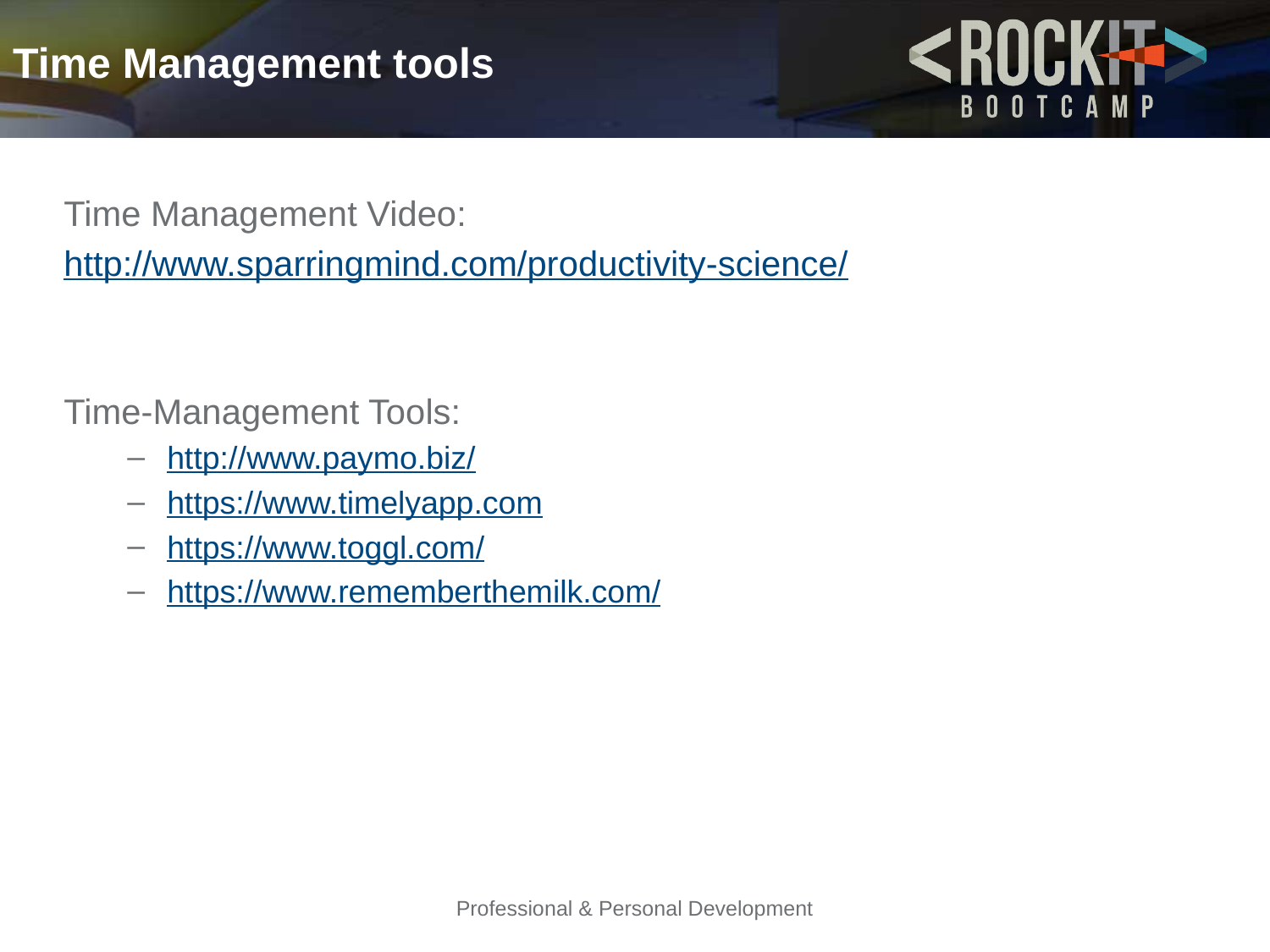

# Time Management tools
Time Management Video:
http://www.sparringmind.com/productivity-science/

Time-Management Tools:
http://www.paymo.biz/
https://www.timelyapp.com
https://www.toggl.com/
https://www.rememberthemilk.com/

Professional & Personal Development